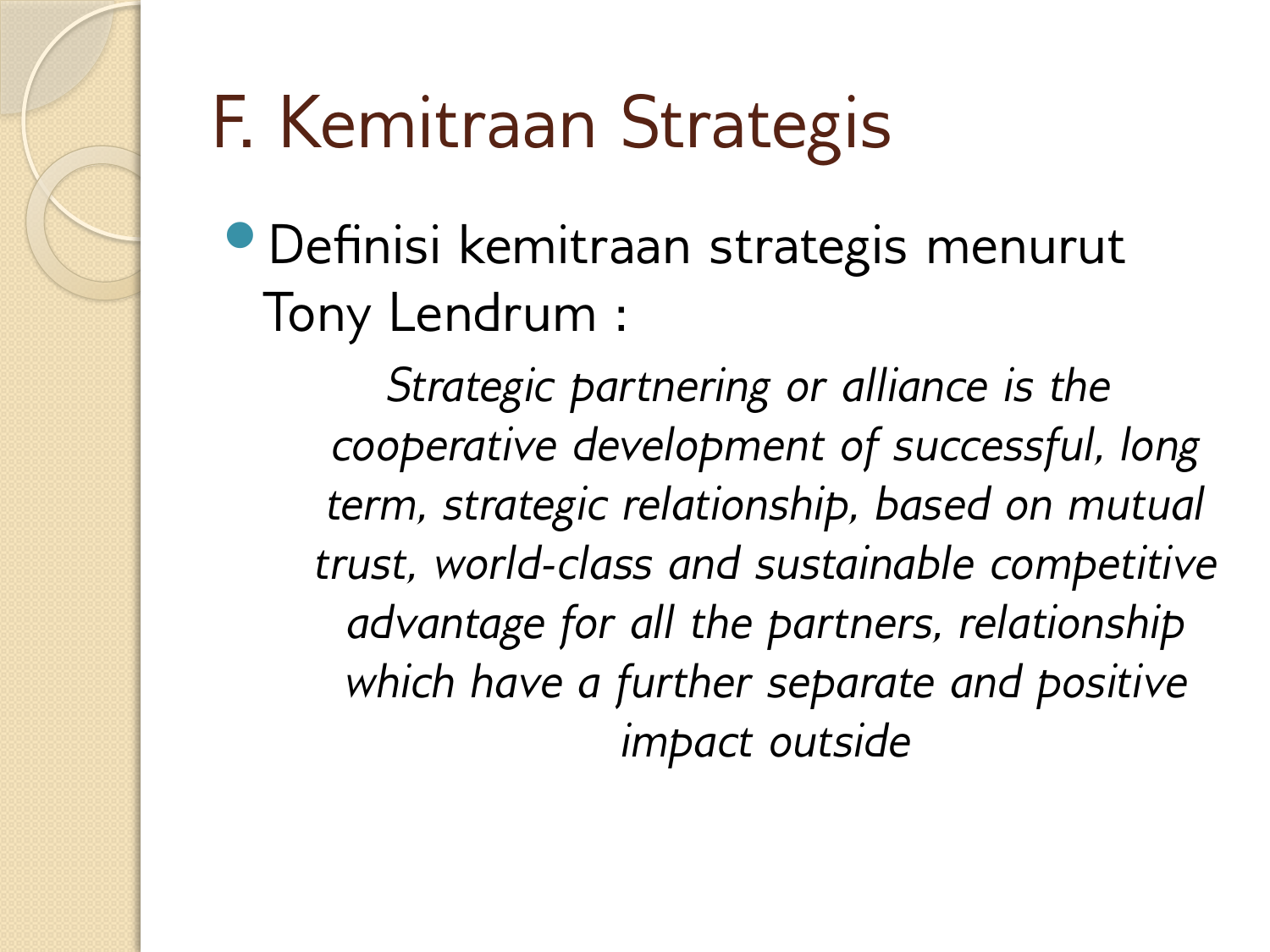

# F. Kemitraan Strategis
Definisi kemitraan strategis menurut Tony Lendrum :
Strategic partnering or alliance is the cooperative development of successful, long term, strategic relationship, based on mutual trust, world-class and sustainable competitive advantage for all the partners, relationship which have a further separate and positive impact outside